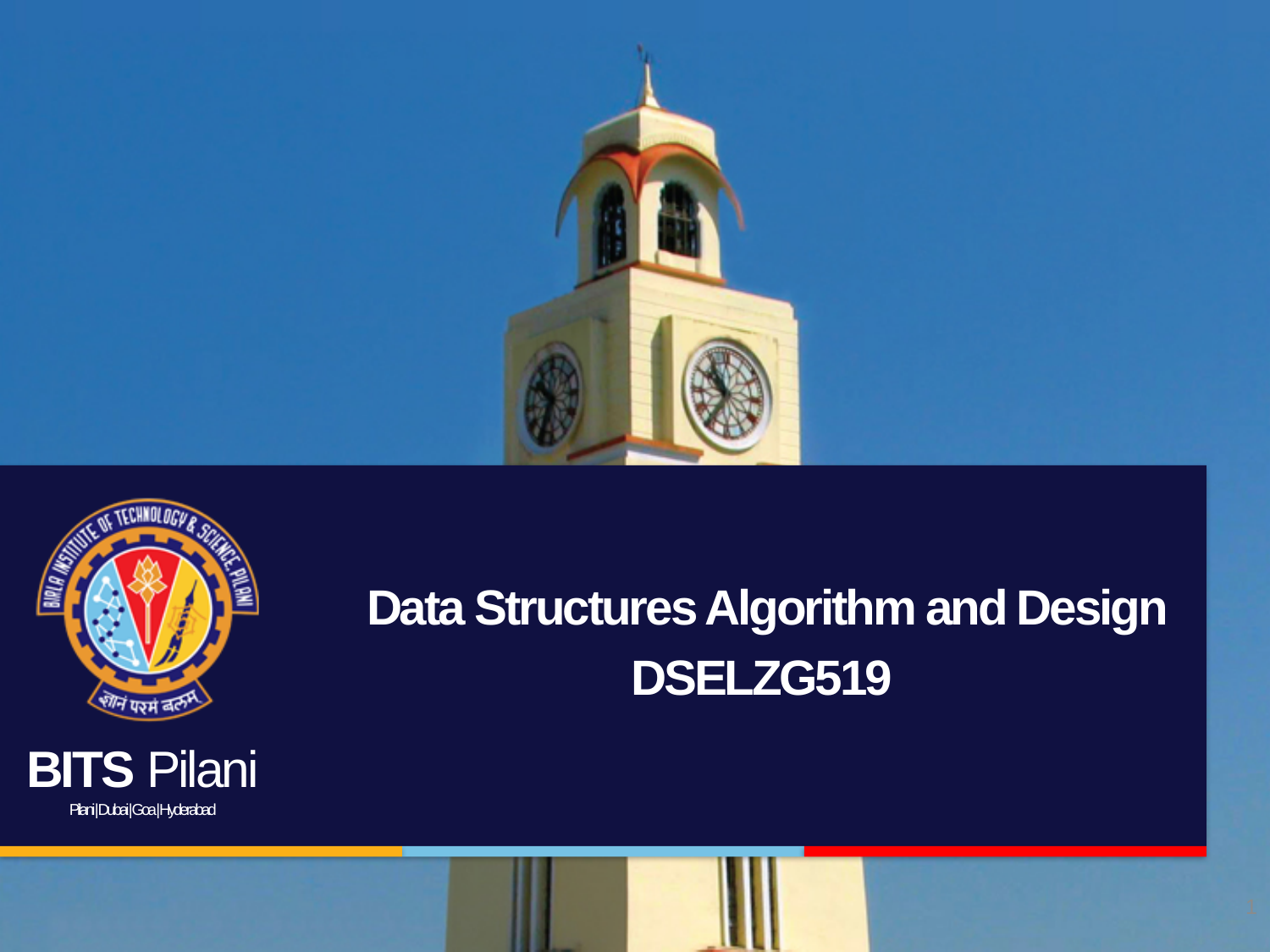

Data Structures Algorithm and Design
DSELZG519

1